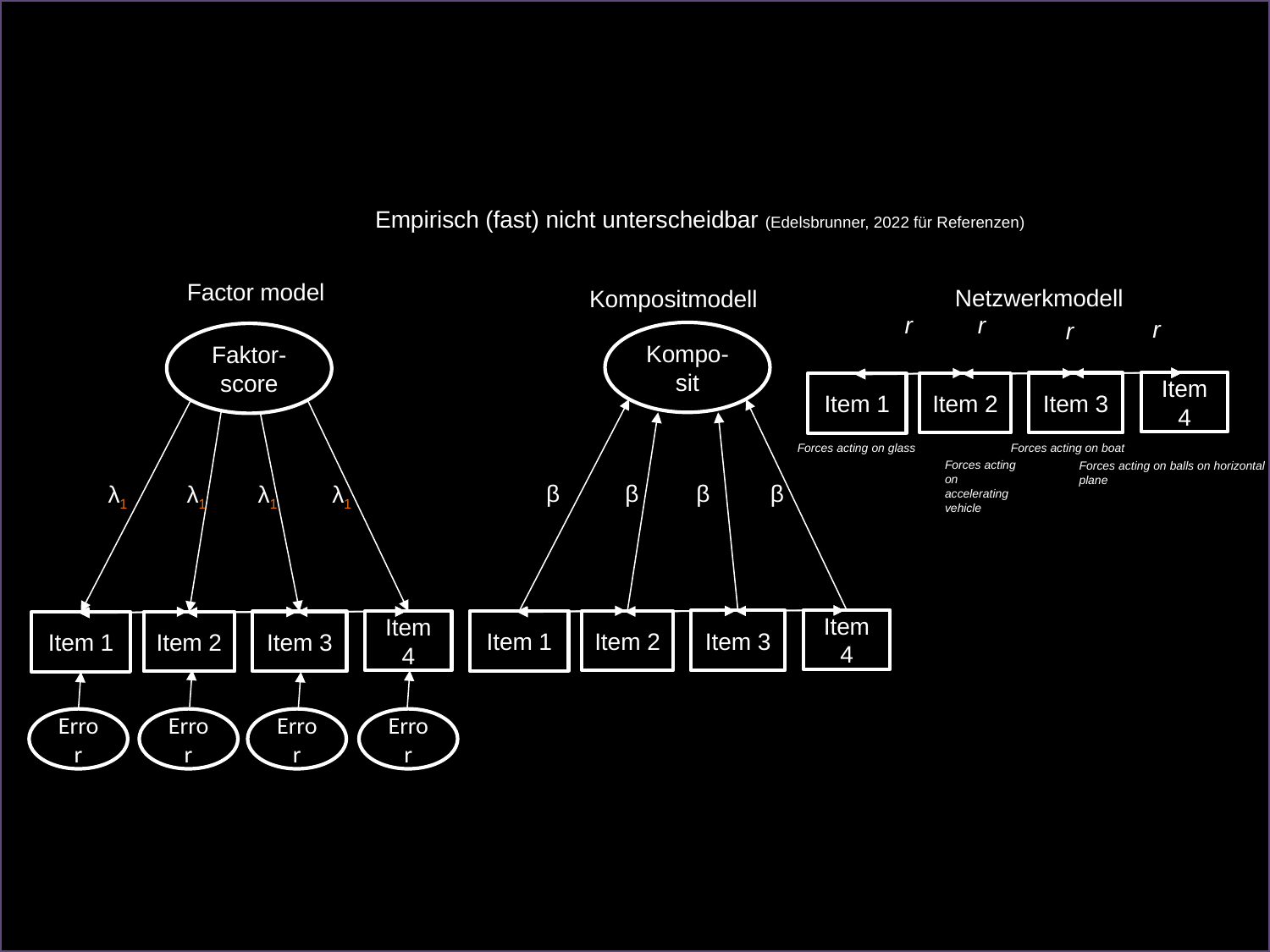

Empirisch (fast) nicht unterscheidbar (Edelsbrunner, 2022 für Referenzen)
Factor model
Netzwerkmodell
Kompositmodell
r
r
r
r
Kompo-sit
Faktor-score
Item 4
Item 3
Item 1
Item 2
Forces acting on glass
Forces acting on boat
Forces acting on accelerating vehicle
Forces acting on balls on horizontal plane
β
β
β
β
λ1
λ1
λ1
λ1
Item 4
Item 3
Item 4
Item 1
Item 2
Item 3
Item 1
Item 2
Error
Error
Error
Error